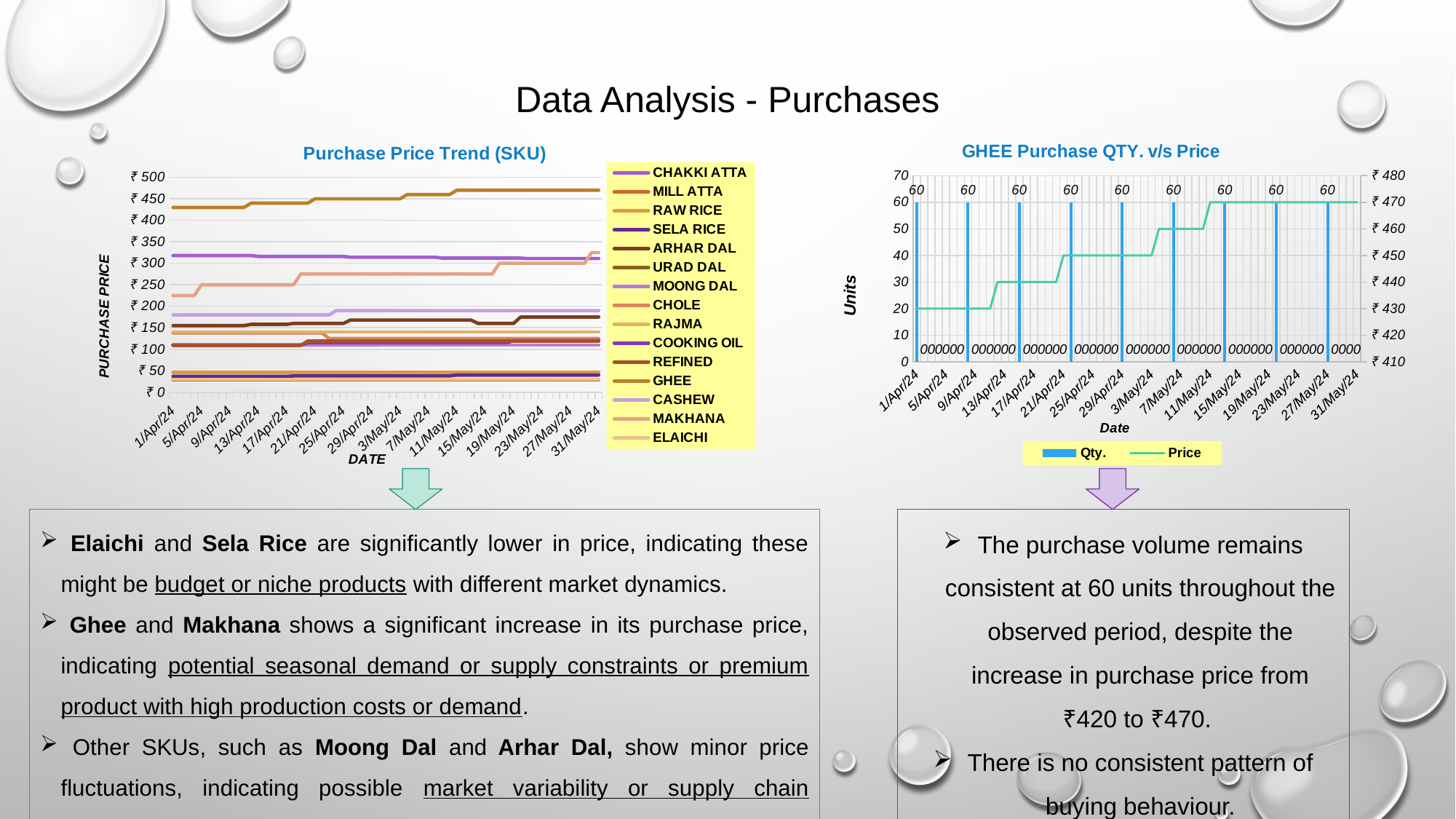

Data Analysis - Purchases

### Chart: Purchase Price Trend (SKU)

| Category | CHAKKI ATTA | MILL ATTA | RAW RICE | SELA RICE | ARHAR DAL | URAD DAL | MOONG DAL | CHOLE | RAJMA | COOKING OIL | REFINED | GHEE | CASHEW | MAKHANA | ELAICHI |
|---|---|---|---|---|---|---|---|---|---|---|---|---|---|---|---|
| 45383 | 318.0 | 29.0 | 46.5 | 37.0 | 155.0 | 110.0 | 110.0 | 138.0 | 140.0 | 110.0 | 109.0 | 430.0 | 180.0 | 225.0 | 30.0 |
| 45384 | 318.0 | 29.0 | 46.5 | 37.0 | 155.0 | 110.0 | 110.0 | 138.0 | 140.0 | 110.0 | 109.0 | 430.0 | 180.0 | 225.0 | 30.0 |
| 45385 | 318.0 | 29.0 | 46.5 | 37.0 | 155.0 | 110.0 | 110.0 | 138.0 | 140.0 | 110.0 | 109.0 | 430.0 | 180.0 | 225.0 | 30.0 |
| 45386 | 318.0 | 29.0 | 46.5 | 37.0 | 155.0 | 110.0 | 110.0 | 138.0 | 140.0 | 110.0 | 109.0 | 430.0 | 180.0 | 225.0 | 30.0 |
| 45387 | 318.0 | 29.0 | 46.5 | 37.0 | 155.0 | 110.0 | 110.0 | 138.0 | 140.0 | 110.0 | 109.0 | 430.0 | 180.0 | 250.0 | 30.0 |
| 45388 | 318.0 | 29.0 | 46.5 | 37.0 | 155.0 | 110.0 | 110.0 | 138.0 | 140.0 | 110.0 | 109.0 | 430.0 | 180.0 | 250.0 | 30.0 |
| 45389 | 318.0 | 29.0 | 46.5 | 37.0 | 155.0 | 110.0 | 110.0 | 138.0 | 140.0 | 110.0 | 109.0 | 430.0 | 180.0 | 250.0 | 30.0 |
| 45390 | 318.0 | 29.0 | 46.5 | 37.0 | 155.0 | 110.0 | 110.0 | 138.0 | 140.0 | 110.0 | 109.0 | 430.0 | 180.0 | 250.0 | 30.0 |
| 45391 | 318.0 | 29.0 | 46.5 | 37.0 | 155.0 | 110.0 | 110.0 | 138.0 | 140.0 | 110.0 | 109.0 | 430.0 | 180.0 | 250.0 | 30.0 |
| 45392 | 318.0 | 29.0 | 46.5 | 37.0 | 155.0 | 110.0 | 110.0 | 138.0 | 140.0 | 110.0 | 109.0 | 430.0 | 180.0 | 250.0 | 30.0 |
| 45393 | 318.0 | 29.0 | 46.5 | 37.0 | 155.0 | 110.0 | 110.0 | 138.0 | 140.0 | 110.0 | 109.0 | 430.0 | 180.0 | 250.0 | 30.0 |
| 45394 | 318.0 | 29.0 | 46.5 | 37.0 | 158.0 | 110.0 | 110.0 | 138.0 | 140.0 | 110.0 | 109.0 | 440.0 | 180.0 | 250.0 | 30.0 |
| 45395 | 316.0 | 29.0 | 46.5 | 37.0 | 158.0 | 110.0 | 110.0 | 138.0 | 140.0 | 110.0 | 109.0 | 440.0 | 180.0 | 250.0 | 30.0 |
| 45396 | 316.0 | 29.0 | 46.5 | 37.0 | 158.0 | 110.0 | 110.0 | 138.0 | 140.0 | 110.0 | 109.0 | 440.0 | 180.0 | 250.0 | 30.0 |
| 45397 | 316.0 | 29.0 | 46.5 | 37.0 | 158.0 | 110.0 | 110.0 | 138.0 | 140.0 | 110.0 | 109.0 | 440.0 | 180.0 | 250.0 | 30.0 |
| 45398 | 316.0 | 29.0 | 46.5 | 37.0 | 158.0 | 110.0 | 110.0 | 138.0 | 140.0 | 110.0 | 109.0 | 440.0 | 180.0 | 250.0 | 30.0 |
| 45399 | 316.0 | 29.0 | 46.5 | 37.0 | 158.0 | 110.0 | 110.0 | 138.0 | 140.0 | 110.0 | 109.0 | 440.0 | 180.0 | 250.0 | 30.0 |
| 45400 | 316.0 | 29.0 | 46.5 | 38.0 | 160.0 | 110.0 | 110.0 | 138.0 | 140.0 | 110.0 | 109.0 | 440.0 | 180.0 | 250.0 | 30.0 |
| 45401 | 316.0 | 29.0 | 46.5 | 38.0 | 160.0 | 110.0 | 110.0 | 138.0 | 140.0 | 110.0 | 109.0 | 440.0 | 180.0 | 275.0 | 30.0 |
| 45402 | 316.0 | 29.0 | 46.5 | 38.0 | 160.0 | 110.0 | 110.0 | 138.0 | 140.0 | 115.0 | 119.0 | 440.0 | 180.0 | 275.0 | 30.0 |
| 45403 | 316.0 | 29.0 | 46.5 | 38.0 | 160.0 | 110.0 | 110.0 | 138.0 | 140.0 | 115.0 | 119.0 | 450.0 | 180.0 | 275.0 | 30.0 |
| 45404 | 316.0 | 29.0 | 46.5 | 38.0 | 160.0 | 110.0 | 110.0 | 138.0 | 140.0 | 115.0 | 119.0 | 450.0 | 180.0 | 275.0 | 30.0 |
| 45405 | 316.0 | 29.0 | 46.5 | 38.0 | 160.0 | 110.0 | 110.0 | 125.0 | 140.0 | 115.0 | 119.0 | 450.0 | 180.0 | 275.0 | 30.0 |
| 45406 | 316.0 | 29.0 | 46.5 | 38.0 | 160.0 | 110.0 | 110.0 | 125.0 | 140.0 | 115.0 | 119.0 | 450.0 | 190.0 | 275.0 | 30.0 |
| 45407 | 316.0 | 29.0 | 46.5 | 38.0 | 160.0 | 110.0 | 110.0 | 125.0 | 140.0 | 115.0 | 119.0 | 450.0 | 190.0 | 275.0 | 30.0 |
| 45408 | 314.0 | 29.0 | 46.5 | 38.0 | 168.0 | 110.0 | 110.0 | 125.0 | 140.0 | 115.0 | 119.0 | 450.0 | 190.0 | 275.0 | 30.0 |
| 45409 | 314.0 | 29.0 | 46.5 | 38.0 | 168.0 | 110.0 | 110.0 | 125.0 | 140.0 | 115.0 | 119.0 | 450.0 | 190.0 | 275.0 | 30.0 |
| 45410 | 314.0 | 29.0 | 46.5 | 38.0 | 168.0 | 110.0 | 110.0 | 125.0 | 140.0 | 115.0 | 119.0 | 450.0 | 190.0 | 275.0 | 30.0 |
| 45411 | 314.0 | 29.0 | 46.5 | 38.0 | 168.0 | 110.0 | 110.0 | 125.0 | 140.0 | 115.0 | 119.0 | 450.0 | 190.0 | 275.0 | 30.0 |
| 45412 | 314.0 | 29.0 | 46.5 | 38.0 | 168.0 | 110.0 | 110.0 | 125.0 | 140.0 | 115.0 | 119.0 | 450.0 | 190.0 | 275.0 | 30.0 |
| 45413 | 314.0 | 29.0 | 46.5 | 38.0 | 168.0 | 120.0 | 110.0 | 125.0 | 140.0 | 115.0 | 119.0 | 450.0 | 190.0 | 275.0 | 30.0 |
| 45414 | 314.0 | 29.0 | 46.5 | 38.0 | 168.0 | 120.0 | 110.0 | 125.0 | 140.0 | 115.0 | 119.0 | 450.0 | 190.0 | 275.0 | 30.0 |
| 45415 | 314.0 | 29.0 | 46.5 | 38.0 | 168.0 | 120.0 | 110.0 | 125.0 | 140.0 | 115.0 | 119.0 | 450.0 | 190.0 | 275.0 | 30.0 |
| 45416 | 314.0 | 29.0 | 46.5 | 38.0 | 168.0 | 120.0 | 110.0 | 125.0 | 140.0 | 115.0 | 119.0 | 460.0 | 190.0 | 275.0 | 30.0 |
| 45417 | 314.0 | 29.0 | 46.5 | 38.0 | 168.0 | 120.0 | 110.0 | 125.0 | 140.0 | 115.0 | 119.0 | 460.0 | 190.0 | 275.0 | 30.0 |
| 45418 | 314.0 | 29.0 | 46.5 | 38.0 | 168.0 | 120.0 | 110.0 | 125.0 | 140.0 | 115.0 | 119.0 | 460.0 | 190.0 | 275.0 | 30.0 |
| 45419 | 314.0 | 29.0 | 46.5 | 38.0 | 168.0 | 120.0 | 110.0 | 125.0 | 140.0 | 115.0 | 119.0 | 460.0 | 190.0 | 275.0 | 30.0 |
| 45420 | 314.0 | 29.0 | 46.5 | 38.0 | 168.0 | 120.0 | 110.0 | 125.0 | 140.0 | 115.0 | 119.0 | 460.0 | 190.0 | 275.0 | 30.0 |
| 45421 | 312.0 | 29.0 | 46.5 | 38.0 | 168.0 | 120.0 | 110.0 | 125.0 | 140.0 | 115.0 | 119.0 | 460.0 | 190.0 | 275.0 | 30.0 |
| 45422 | 312.0 | 29.0 | 46.5 | 38.0 | 168.0 | 120.0 | 110.0 | 125.0 | 140.0 | 115.0 | 119.0 | 460.0 | 190.0 | 275.0 | 30.0 |
| 45423 | 312.0 | 29.0 | 46.5 | 40.0 | 168.0 | 120.0 | 110.0 | 125.0 | 140.0 | 115.0 | 119.0 | 470.0 | 190.0 | 275.0 | 30.0 |
| 45424 | 312.0 | 29.0 | 46.5 | 40.0 | 168.0 | 120.0 | 110.0 | 125.0 | 140.0 | 115.0 | 119.0 | 470.0 | 190.0 | 275.0 | 30.0 |
| 45425 | 312.0 | 29.0 | 46.5 | 40.0 | 168.0 | 120.0 | 110.0 | 125.0 | 140.0 | 115.0 | 119.0 | 470.0 | 190.0 | 275.0 | 30.0 |
| 45426 | 312.0 | 29.0 | 46.5 | 40.0 | 160.0 | 120.0 | 110.0 | 125.0 | 140.0 | 115.0 | 119.0 | 470.0 | 190.0 | 275.0 | 30.0 |
| 45427 | 312.0 | 29.0 | 46.5 | 40.0 | 160.0 | 120.0 | 110.0 | 125.0 | 140.0 | 115.0 | 119.0 | 470.0 | 190.0 | 275.0 | 30.0 |
| 45428 | 312.0 | 29.0 | 46.5 | 40.0 | 160.0 | 120.0 | 110.0 | 125.0 | 140.0 | 115.0 | 119.0 | 470.0 | 190.0 | 275.0 | 30.0 |
| 45429 | 312.0 | 29.0 | 46.5 | 40.0 | 160.0 | 120.0 | 110.0 | 125.0 | 140.0 | 115.0 | 119.0 | 470.0 | 190.0 | 300.0 | 30.0 |
| 45430 | 312.0 | 29.0 | 46.5 | 40.0 | 160.0 | 120.0 | 110.0 | 125.0 | 140.0 | 115.0 | 119.0 | 470.0 | 190.0 | 300.0 | 30.0 |
| 45431 | 312.0 | 29.0 | 46.5 | 40.0 | 160.0 | 120.0 | 110.0 | 125.0 | 140.0 | 120.0 | 119.0 | 470.0 | 190.0 | 300.0 | 30.0 |
| 45432 | 312.0 | 29.0 | 46.5 | 40.0 | 175.0 | 120.0 | 110.0 | 125.0 | 140.0 | 120.0 | 119.0 | 470.0 | 190.0 | 300.0 | 30.0 |
| 45433 | 311.0 | 29.0 | 46.5 | 40.0 | 175.0 | 120.0 | 110.0 | 125.0 | 140.0 | 120.0 | 119.0 | 470.0 | 190.0 | 300.0 | 30.0 |
| 45434 | 311.0 | 29.0 | 46.5 | 40.0 | 175.0 | 120.0 | 110.0 | 125.0 | 140.0 | 120.0 | 119.0 | 470.0 | 190.0 | 300.0 | 30.0 |
| 45435 | 311.0 | 29.0 | 46.5 | 40.0 | 175.0 | 120.0 | 110.0 | 125.0 | 140.0 | 120.0 | 119.0 | 470.0 | 190.0 | 300.0 | 30.0 |
| 45436 | 311.0 | 29.0 | 46.5 | 40.0 | 175.0 | 120.0 | 110.0 | 125.0 | 140.0 | 120.0 | 119.0 | 470.0 | 190.0 | 300.0 | 30.0 |
| 45437 | 311.0 | 29.0 | 46.5 | 40.0 | 175.0 | 120.0 | 110.0 | 125.0 | 140.0 | 120.0 | 119.0 | 470.0 | 190.0 | 300.0 | 30.0 |
| 45438 | 311.0 | 29.0 | 46.5 | 40.0 | 175.0 | 120.0 | 110.0 | 125.0 | 140.0 | 120.0 | 119.0 | 470.0 | 190.0 | 300.0 | 30.0 |
| 45439 | 311.0 | 29.0 | 46.5 | 40.0 | 175.0 | 120.0 | 110.0 | 125.0 | 140.0 | 120.0 | 119.0 | 470.0 | 190.0 | 300.0 | 30.0 |
| 45440 | 311.0 | 29.0 | 46.5 | 40.0 | 175.0 | 120.0 | 110.0 | 125.0 | 140.0 | 120.0 | 119.0 | 470.0 | 190.0 | 300.0 | 30.0 |
| 45441 | 311.0 | 29.0 | 46.5 | 40.0 | 175.0 | 120.0 | 110.0 | 125.0 | 140.0 | 120.0 | 119.0 | 470.0 | 190.0 | 300.0 | 30.0 |
| 45442 | 311.0 | 29.0 | 46.5 | 40.0 | 175.0 | 120.0 | 110.0 | 125.0 | 140.0 | 120.0 | 119.0 | 470.0 | 190.0 | 325.0 | 30.0 |
| 45443 | 311.0 | 29.0 | 46.5 | 40.0 | 175.0 | 120.0 | 110.0 | 125.0 | 140.0 | 120.0 | 119.0 | 470.0 | 190.0 | 325.0 | 30.0 |

### Chart: GHEE Purchase QTY. v/s Price

| Category | Qty. | Price |
|---|---|---|
| 45383 | 60.0 | 430.0 |
| 45384 | 0.0 | 430.0 |
| 45385 | 0.0 | 430.0 |
| 45386 | 0.0 | 430.0 |
| 45387 | 0.0 | 430.0 |
| 45388 | 0.0 | 430.0 |
| 45389 | 0.0 | 430.0 |
| 45390 | 60.0 | 430.0 |
| 45391 | 0.0 | 430.0 |
| 45392 | 0.0 | 430.0 |
| 45393 | 0.0 | 430.0 |
| 45394 | 0.0 | 440.0 |
| 45395 | 0.0 | 440.0 |
| 45396 | 0.0 | 440.0 |
| 45397 | 60.0 | 440.0 |
| 45398 | 0.0 | 440.0 |
| 45399 | 0.0 | 440.0 |
| 45400 | 0.0 | 440.0 |
| 45401 | 0.0 | 440.0 |
| 45402 | 0.0 | 440.0 |
| 45403 | 0.0 | 450.0 |
| 45404 | 60.0 | 450.0 |
| 45405 | 0.0 | 450.0 |
| 45406 | 0.0 | 450.0 |
| 45407 | 0.0 | 450.0 |
| 45408 | 0.0 | 450.0 |
| 45409 | 0.0 | 450.0 |
| 45410 | 0.0 | 450.0 |
| 45411 | 60.0 | 450.0 |
| 45412 | 0.0 | 450.0 |
| 45413 | 0.0 | 450.0 |
| 45414 | 0.0 | 450.0 |
| 45415 | 0.0 | 450.0 |
| 45416 | 0.0 | 460.0 |
| 45417 | 0.0 | 460.0 |
| 45418 | 60.0 | 460.0 |
| 45419 | 0.0 | 460.0 |
| 45420 | 0.0 | 460.0 |
| 45421 | 0.0 | 460.0 |
| 45422 | 0.0 | 460.0 |
| 45423 | 0.0 | 470.0 |
| 45424 | 0.0 | 470.0 |
| 45425 | 60.0 | 470.0 |
| 45426 | 0.0 | 470.0 |
| 45427 | 0.0 | 470.0 |
| 45428 | 0.0 | 470.0 |
| 45429 | 0.0 | 470.0 |
| 45430 | 0.0 | 470.0 |
| 45431 | 0.0 | 470.0 |
| 45432 | 60.0 | 470.0 |
| 45433 | 0.0 | 470.0 |
| 45434 | 0.0 | 470.0 |
| 45435 | 0.0 | 470.0 |
| 45436 | 0.0 | 470.0 |
| 45437 | 0.0 | 470.0 |
| 45438 | 0.0 | 470.0 |
| 45439 | 60.0 | 470.0 |
| 45440 | 0.0 | 470.0 |
| 45441 | 0.0 | 470.0 |
| 45442 | 0.0 | 470.0 |
| 45443 | 0.0 | 470.0 |

The purchase volume remains consistent at 60 units throughout the observed period, despite the increase in purchase price from ₹420 to ₹470.
There is no consistent pattern of buying behaviour.
 Elaichi and Sela Rice are significantly lower in price, indicating these might be budget or niche products with different market dynamics.
 Ghee and Makhana shows a significant increase in its purchase price, indicating potential seasonal demand or supply constraints or premium product with high production costs or demand.
 Other SKUs, such as Moong Dal and Arhar Dal, show minor price fluctuations, indicating possible market variability or supply chain adjustments.